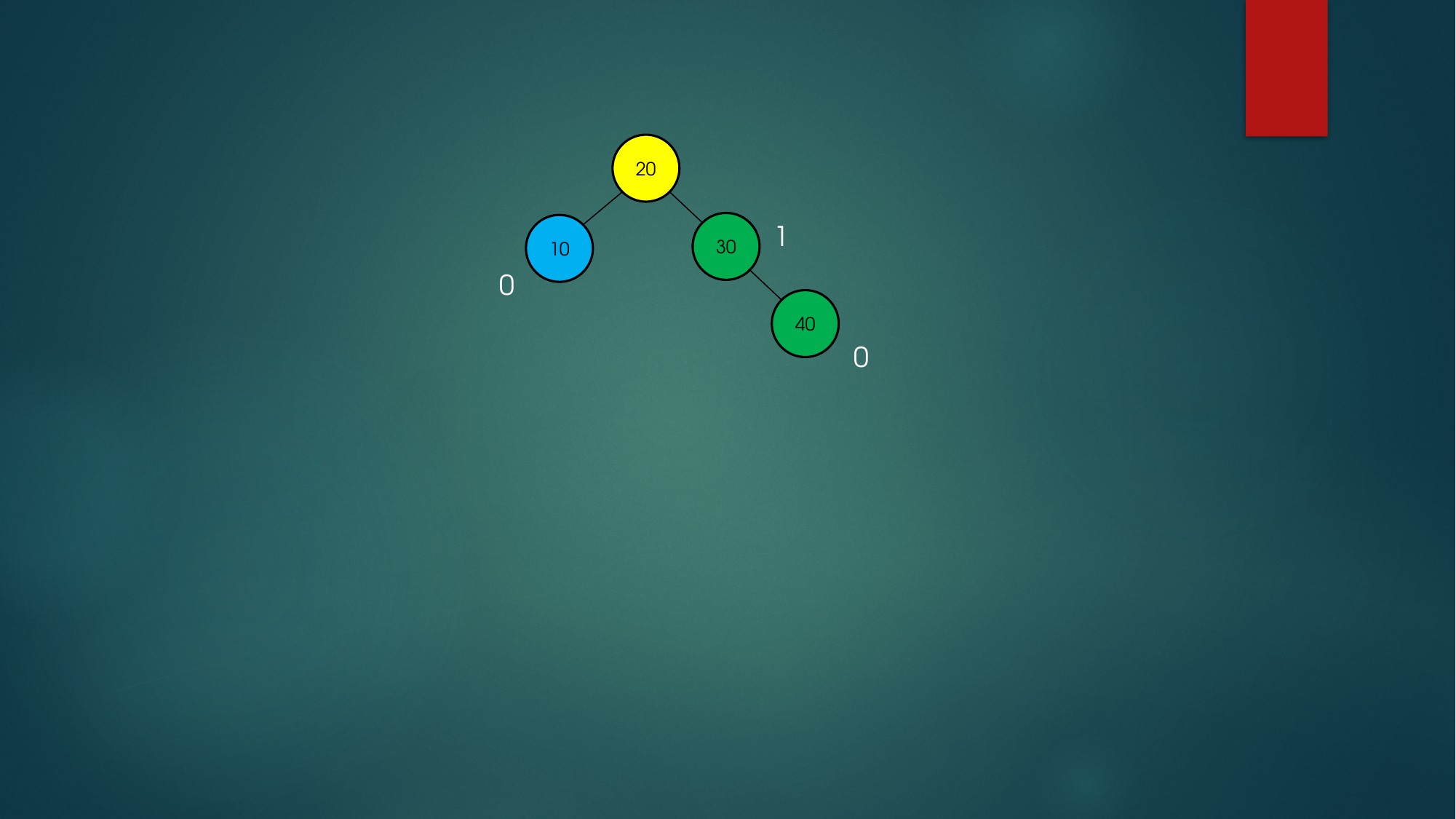

20
30
1
10
0
40
0